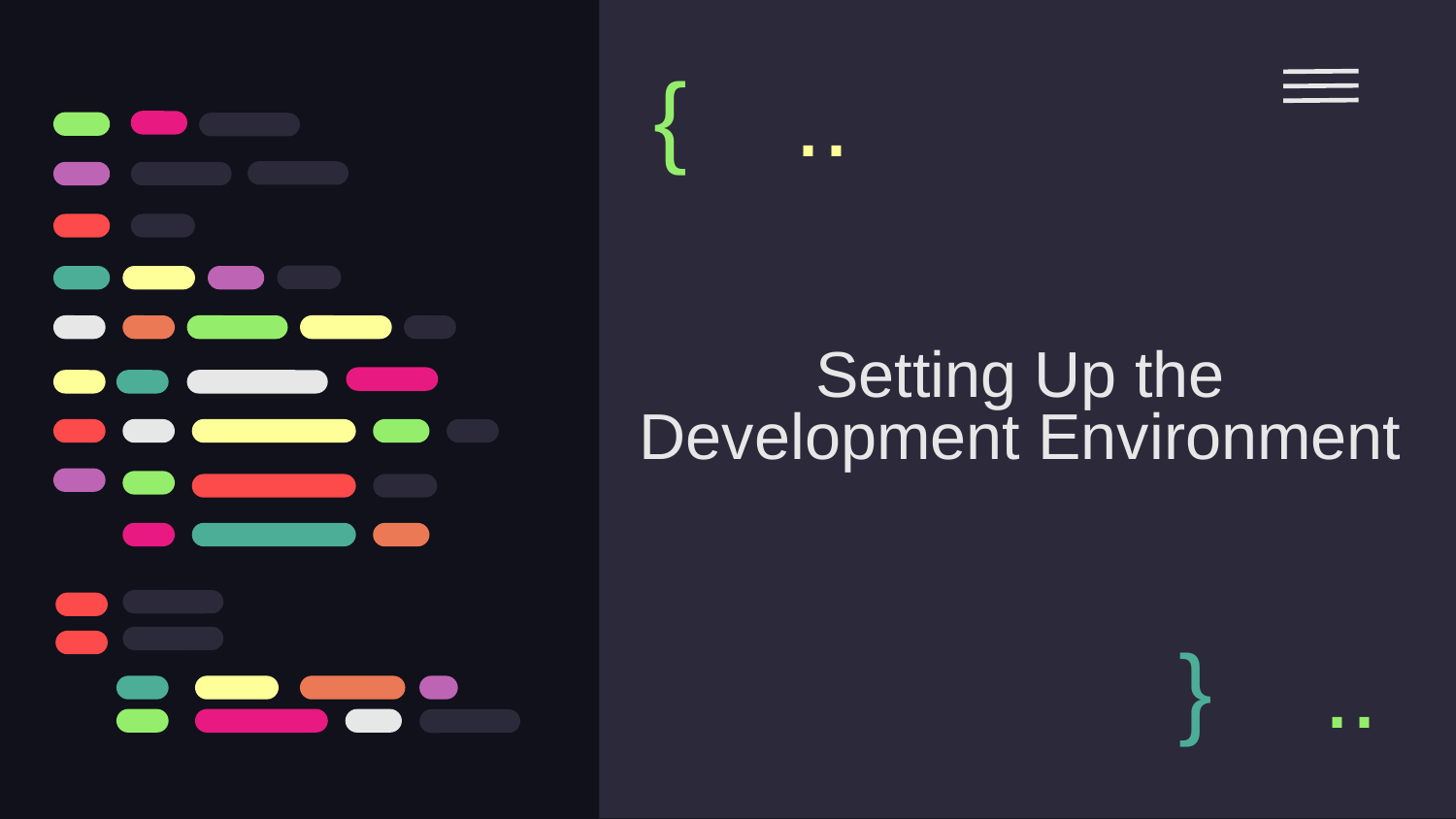

{
..

# Setting Up the Development Environment
}
..